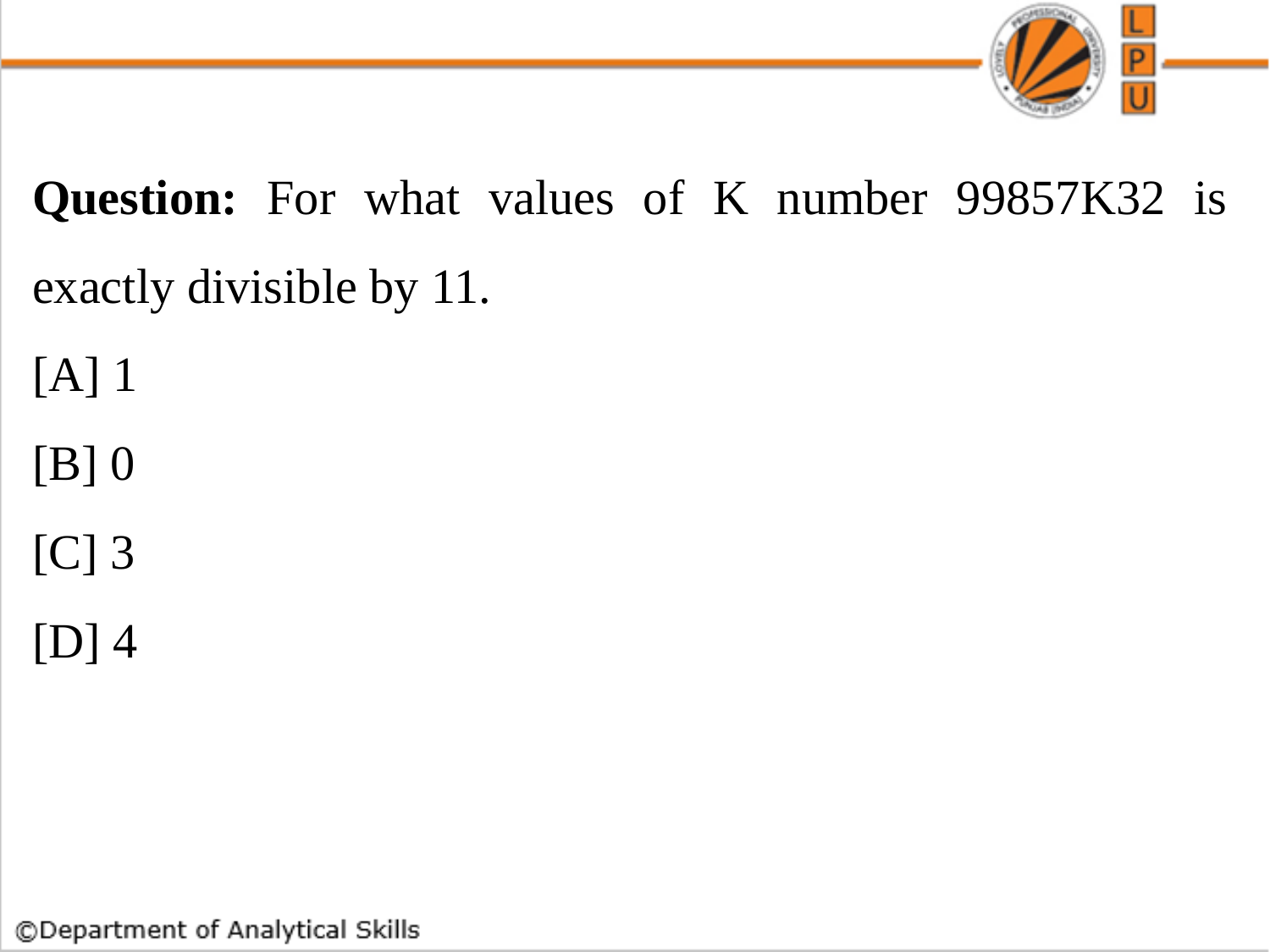

Question: For what values of K number 99857K32 is exactly divisible by 11.
[A] 1
[B] 0
[C] 3
[D] 4